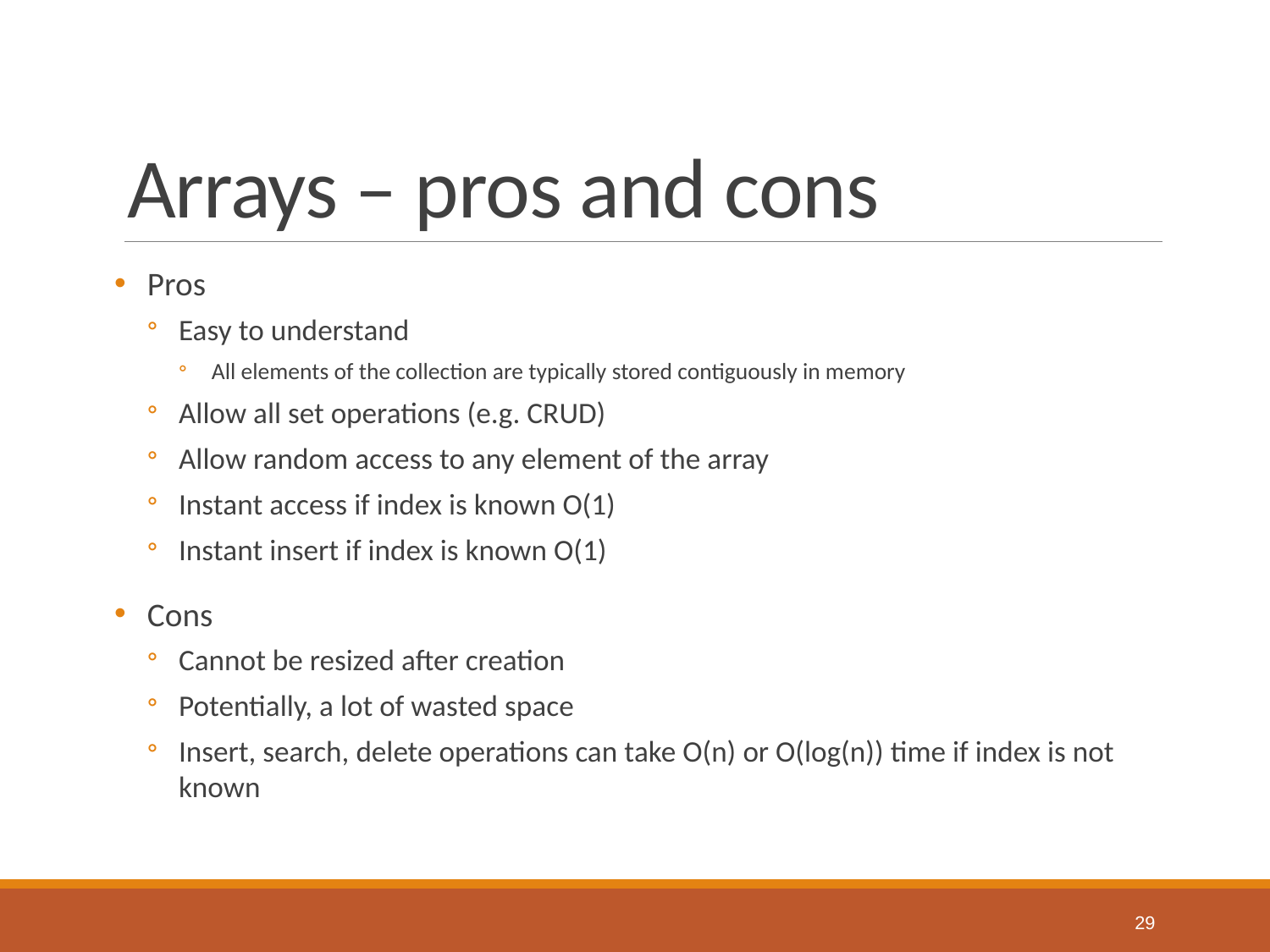

# Arrays – pros and cons
Pros
Easy to understand
All elements of the collection are typically stored contiguously in memory
Allow all set operations (e.g. CRUD)
Allow random access to any element of the array
Instant access if index is known O(1)
Instant insert if index is known O(1)
Cons
Cannot be resized after creation
Potentially, a lot of wasted space
Insert, search, delete operations can take O(n) or O(log(n)) time if index is not known
29